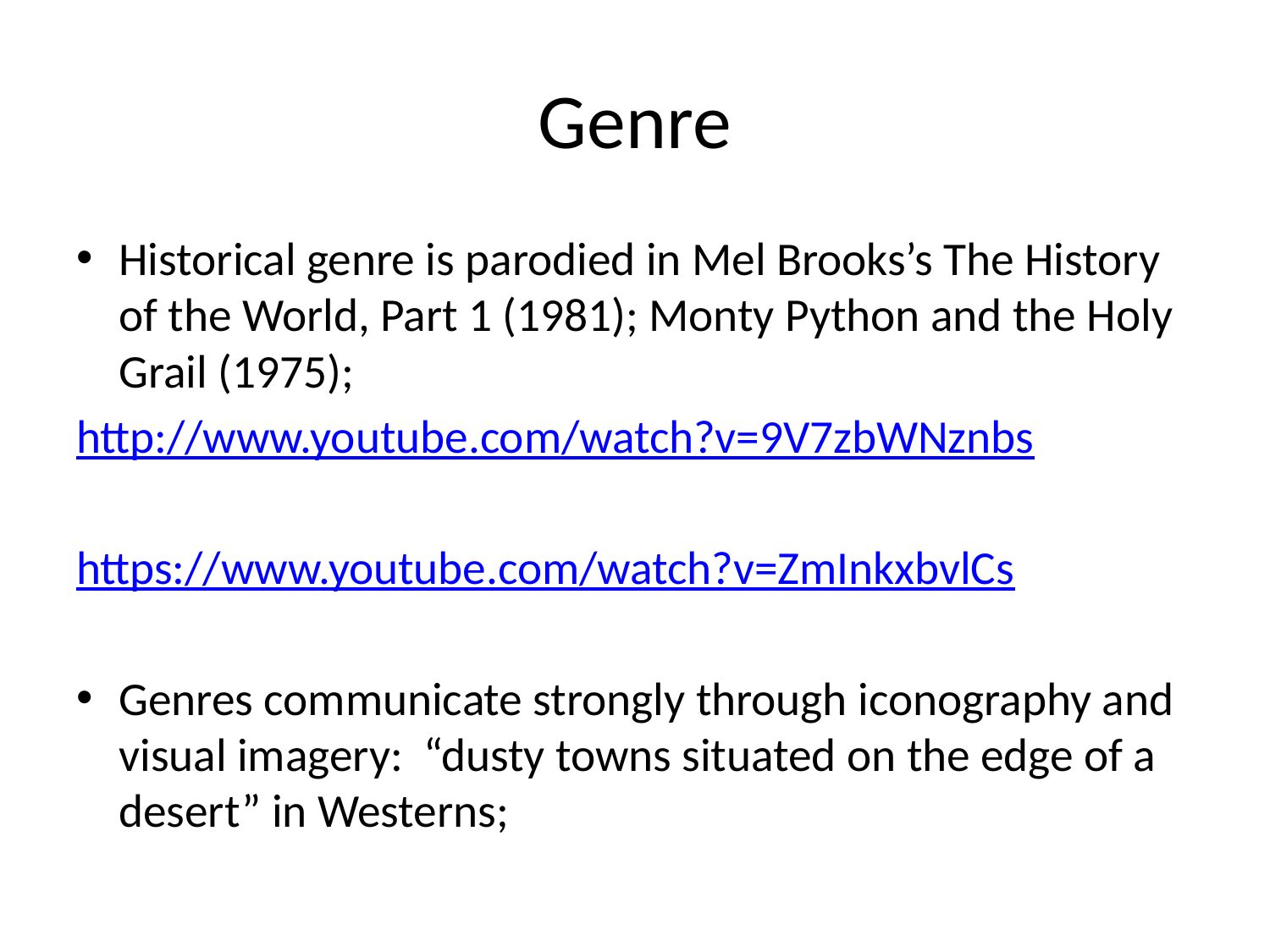

# Genre
Historical genre is parodied in Mel Brooks’s The History of the World, Part 1 (1981); Monty Python and the Holy Grail (1975);
http://www.youtube.com/watch?v=9V7zbWNznbs

https://www.youtube.com/watch?v=ZmInkxbvlCs

Genres communicate strongly through iconography and visual imagery:  “dusty towns situated on the edge of a desert” in Westerns;